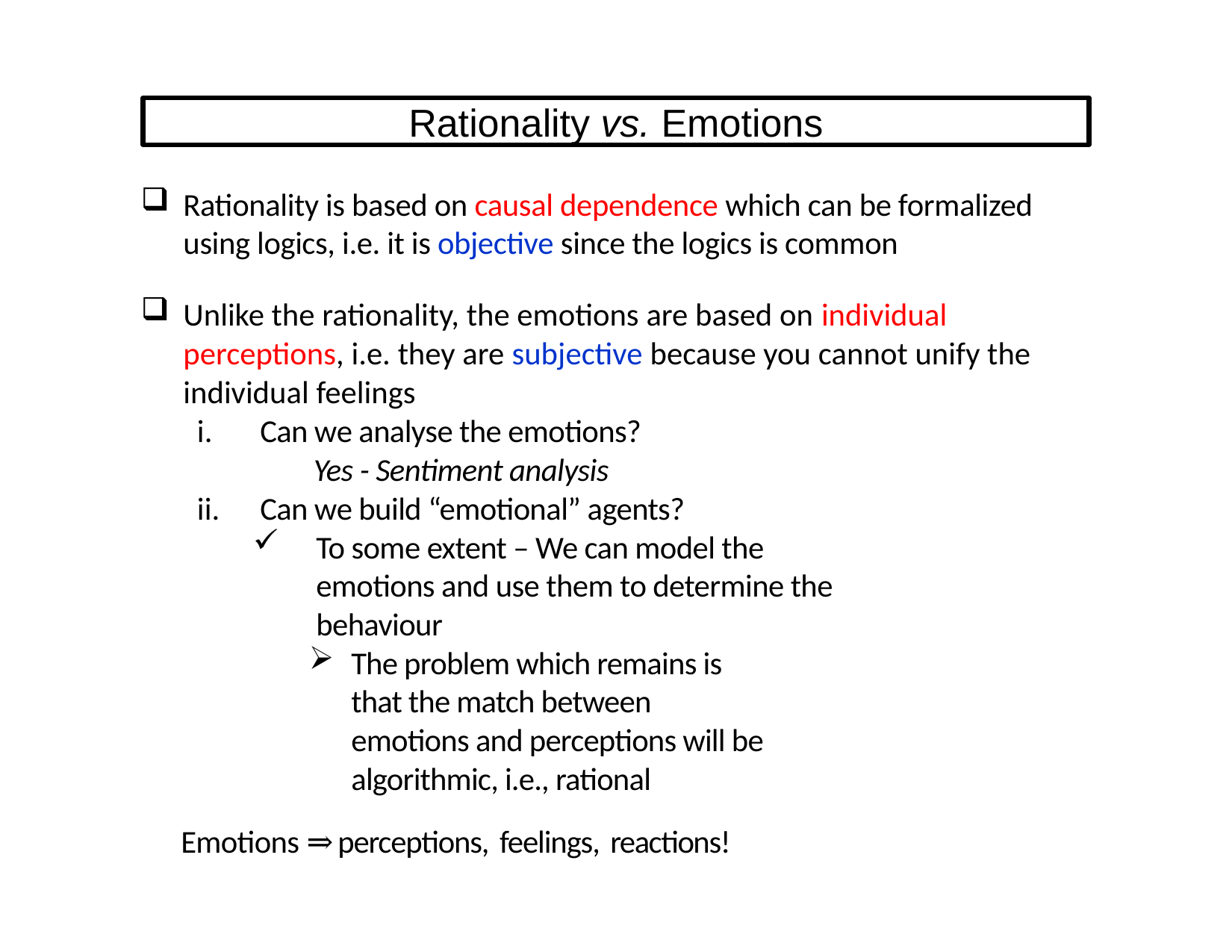

# Rationality vs. Emotions
Rationality is based on causal dependence which can be formalized using logics, i.e. it is objective since the logics is common
Unlike the rationality, the emotions are based on individual perceptions, i.e. they are subjective because you cannot unify the individual feelings
Can we analyse the emotions?
	Yes - Sentiment analysis
Can we build “emotional” agents?
To some extent – We can model the emotions and use them to determine the behaviour
The problem which remains is that the match between emotions and perceptions will be algorithmic, i.e., rational
Emotions ⇒perceptions, feelings, reactions!